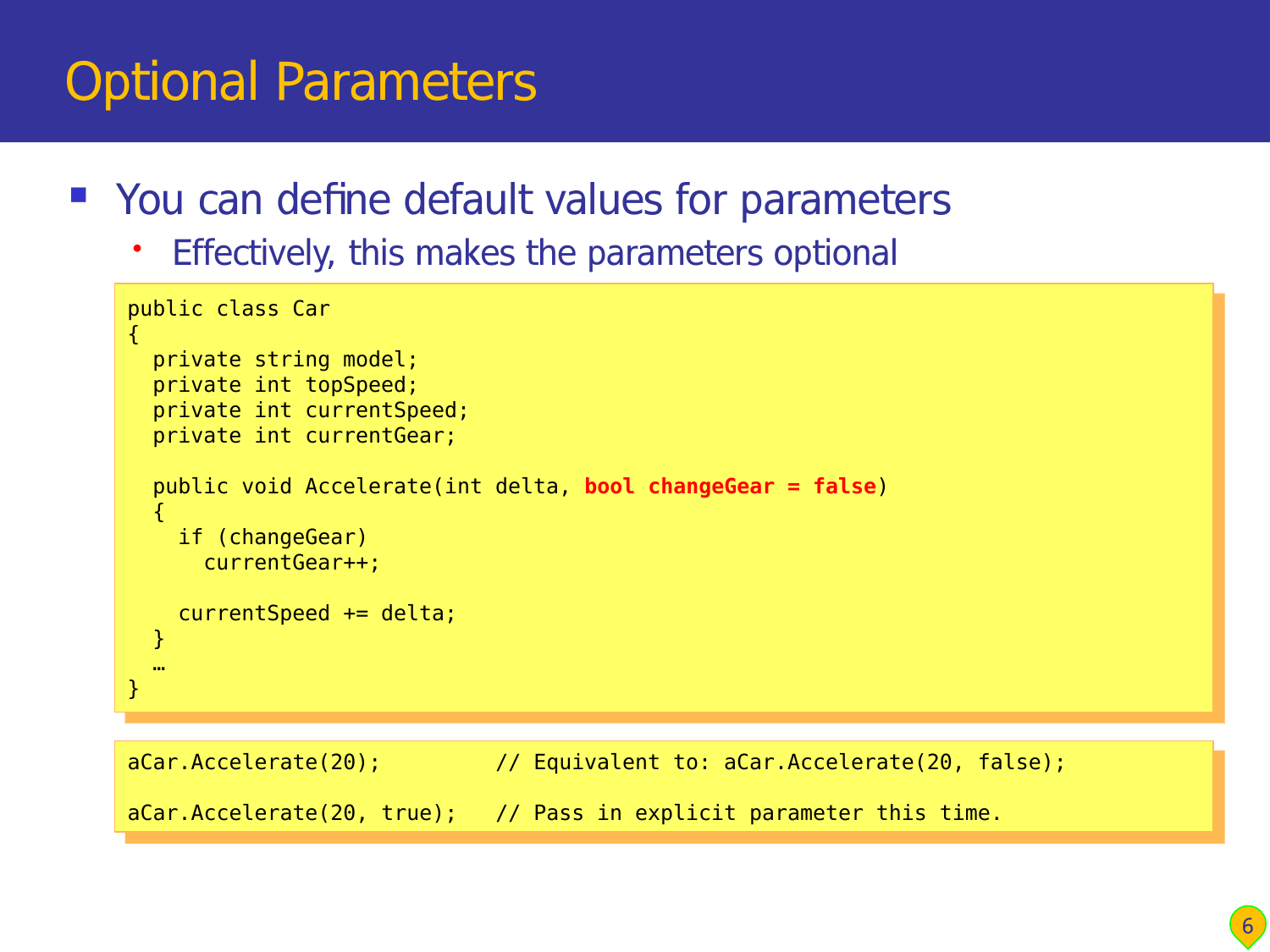

# Optional Parameters
You can define default values for parameters
Effectively, this makes the parameters optional

public class Car
{
  private string model;
  private int topSpeed;
  private int currentSpeed;
  private int currentGear;

  public void Accelerate(int delta, bool changeGear = false)
  {
    if (changeGear)
      currentGear++;

    currentSpeed += delta;
  }
  …
}
aCar.Accelerate(20);         // Equivalent to: aCar.Accelerate(20, false);

aCar.Accelerate(20, true);   // Pass in explicit parameter this time.
6